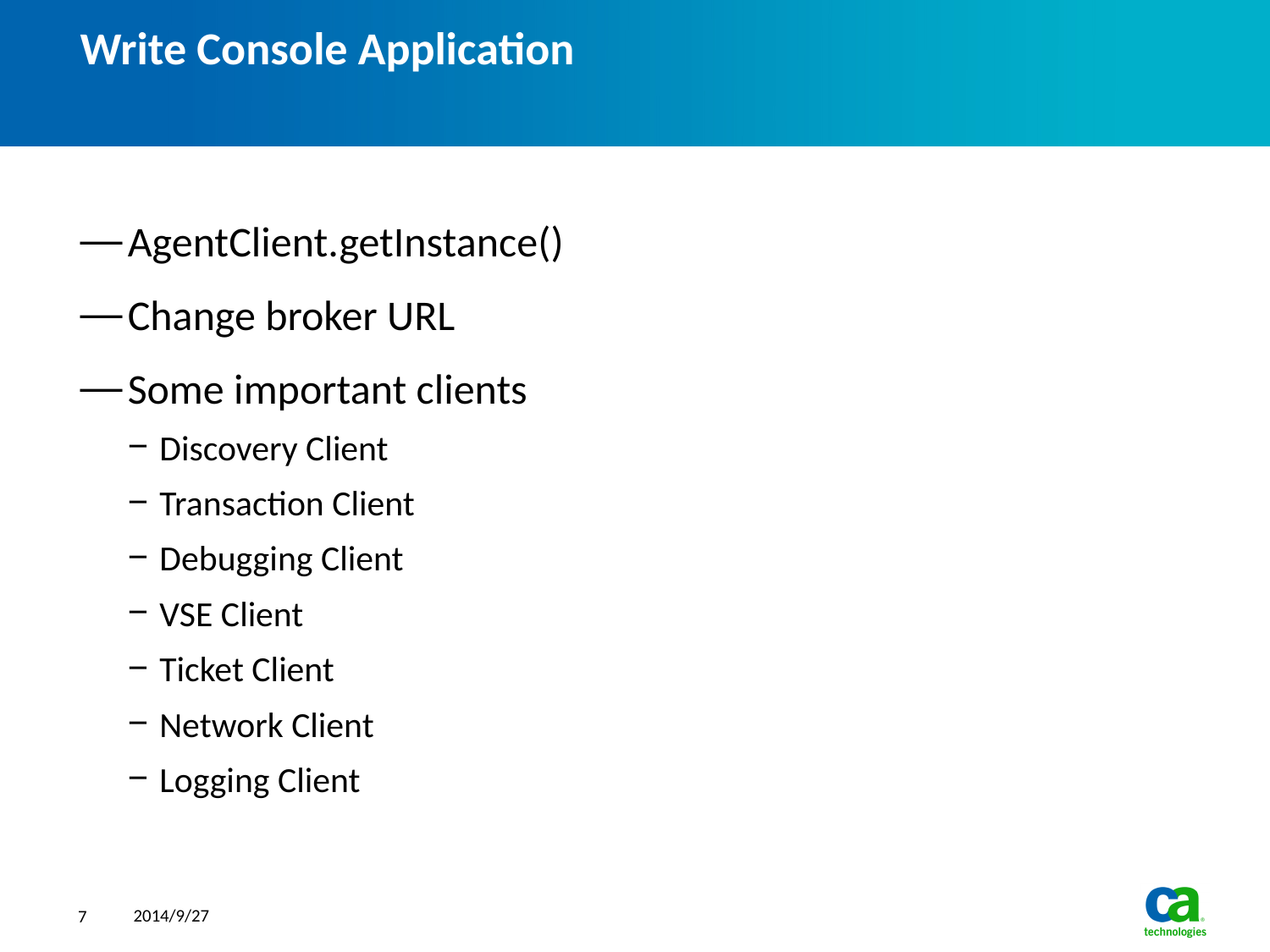

# Write Console Application
AgentClient.getInstance()
Change broker URL
Some important clients
Discovery Client
Transaction Client
Debugging Client
VSE Client
Ticket Client
Network Client
Logging Client
2014/9/27
7